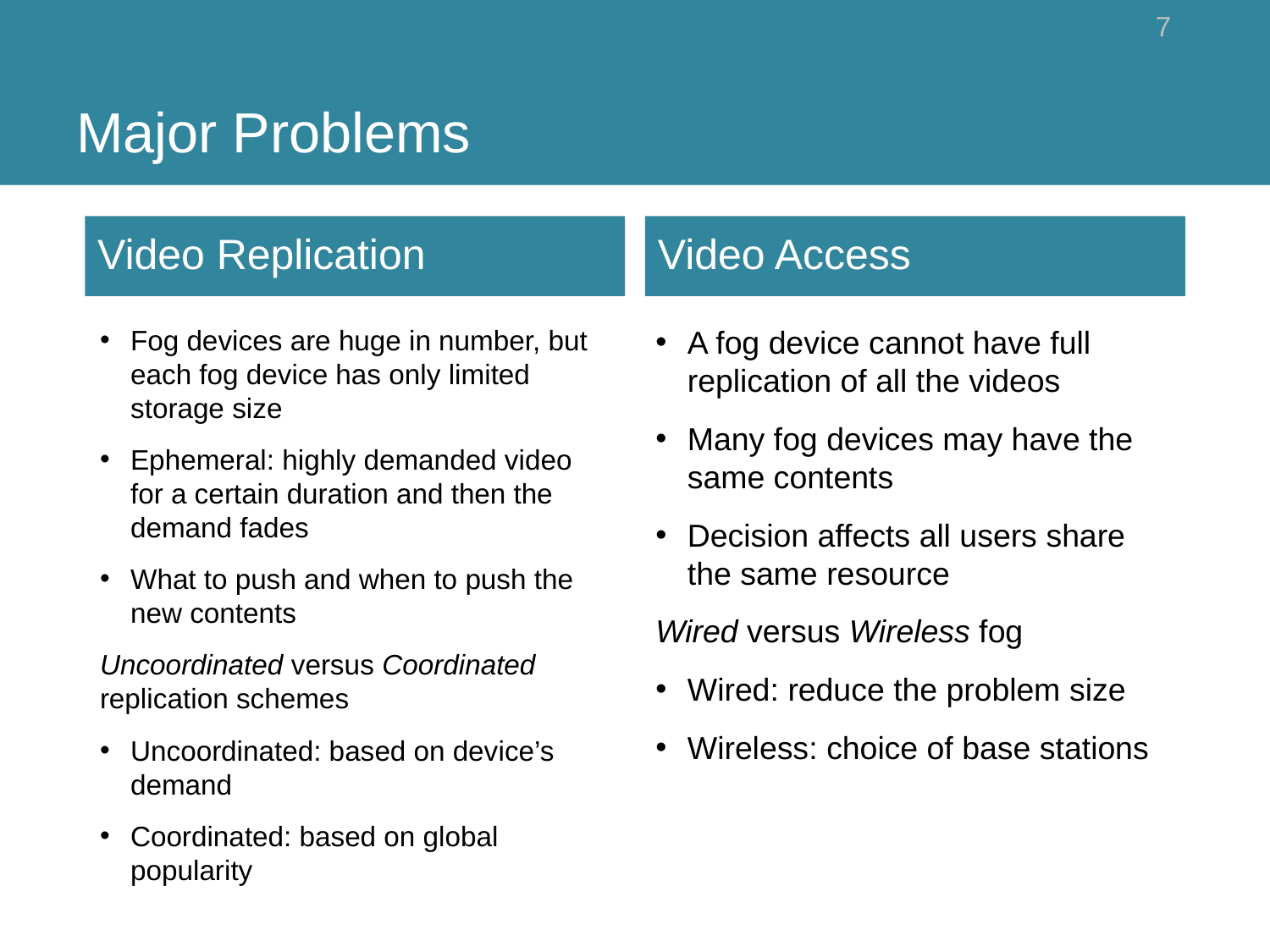

7
# Major Problems
Video Access
Video Replication
Fog devices are huge in number, but each fog device has only limited storage size
Ephemeral: highly demanded video for a certain duration and then the demand fades
What to push and when to push the new contents
Uncoordinated versus Coordinated replication schemes
Uncoordinated: based on device’s demand
Coordinated: based on global popularity
A fog device cannot have full replication of all the videos
Many fog devices may have the same contents
Decision affects all users share the same resource
Wired versus Wireless fog
Wired: reduce the problem size
Wireless: choice of base stations